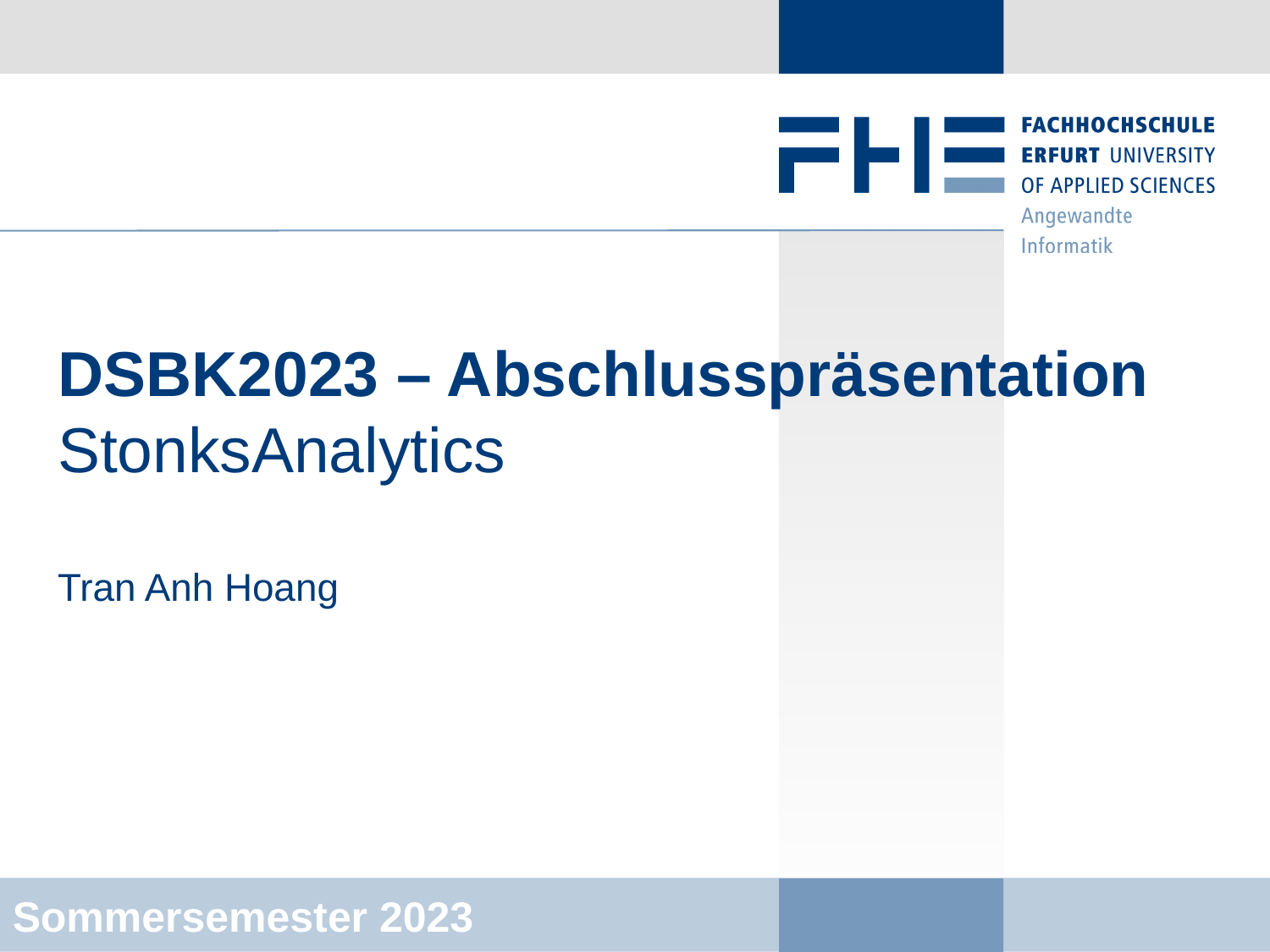

# DSBK2023 – Abschlusspräsentation StonksAnalytics
Tran Anh Hoang